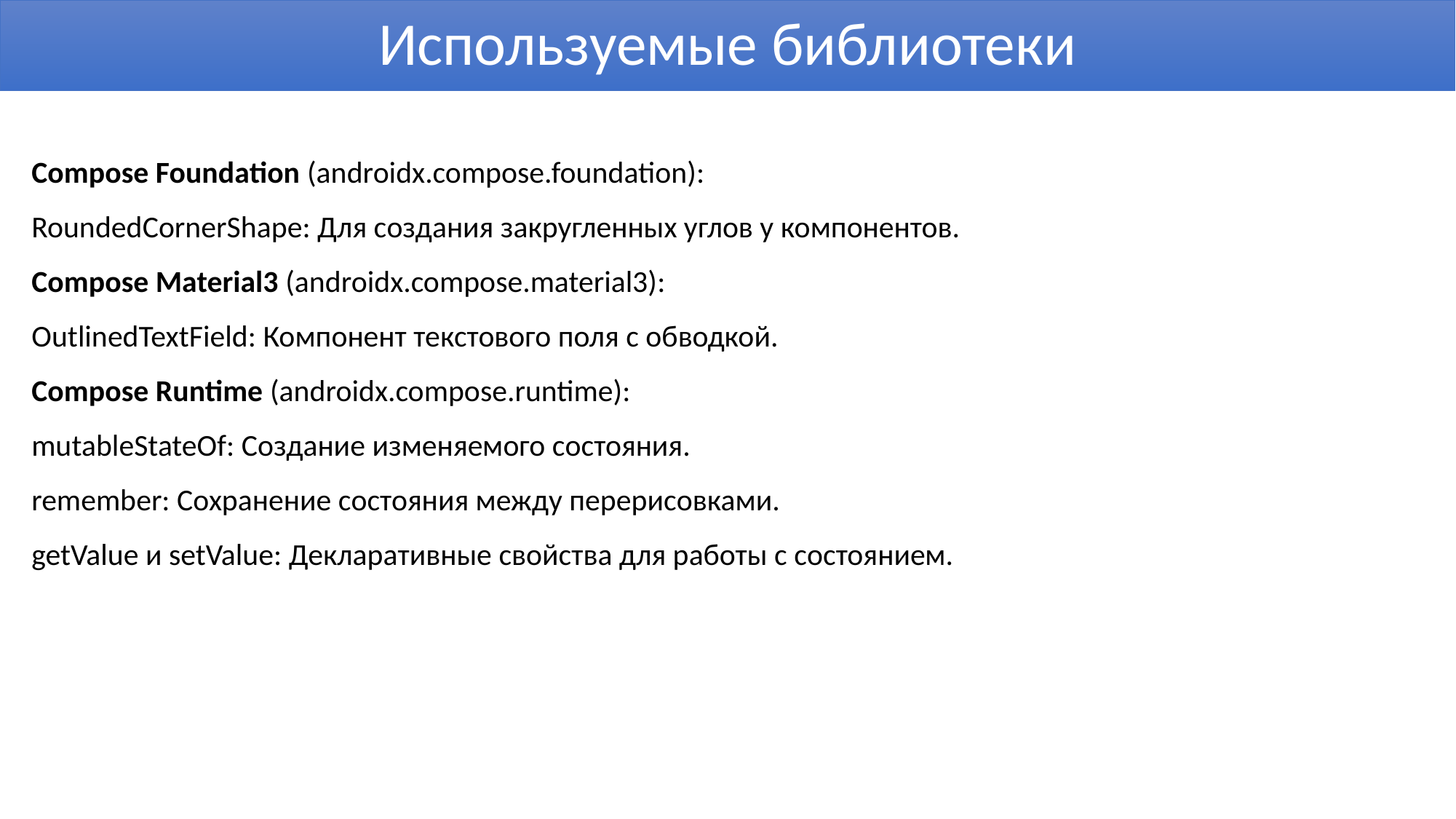

# Используемые библиотеки

Compose Foundation (androidx.compose.foundation):
RoundedCornerShape: Для создания закругленных углов у компонентов.
Compose Material3 (androidx.compose.material3):
OutlinedTextField: Компонент текстового поля с обводкой.
Compose Runtime (androidx.compose.runtime):
mutableStateOf: Создание изменяемого состояния.
remember: Сохранение состояния между перерисовками.
getValue и setValue: Декларативные свойства для работы с состоянием.